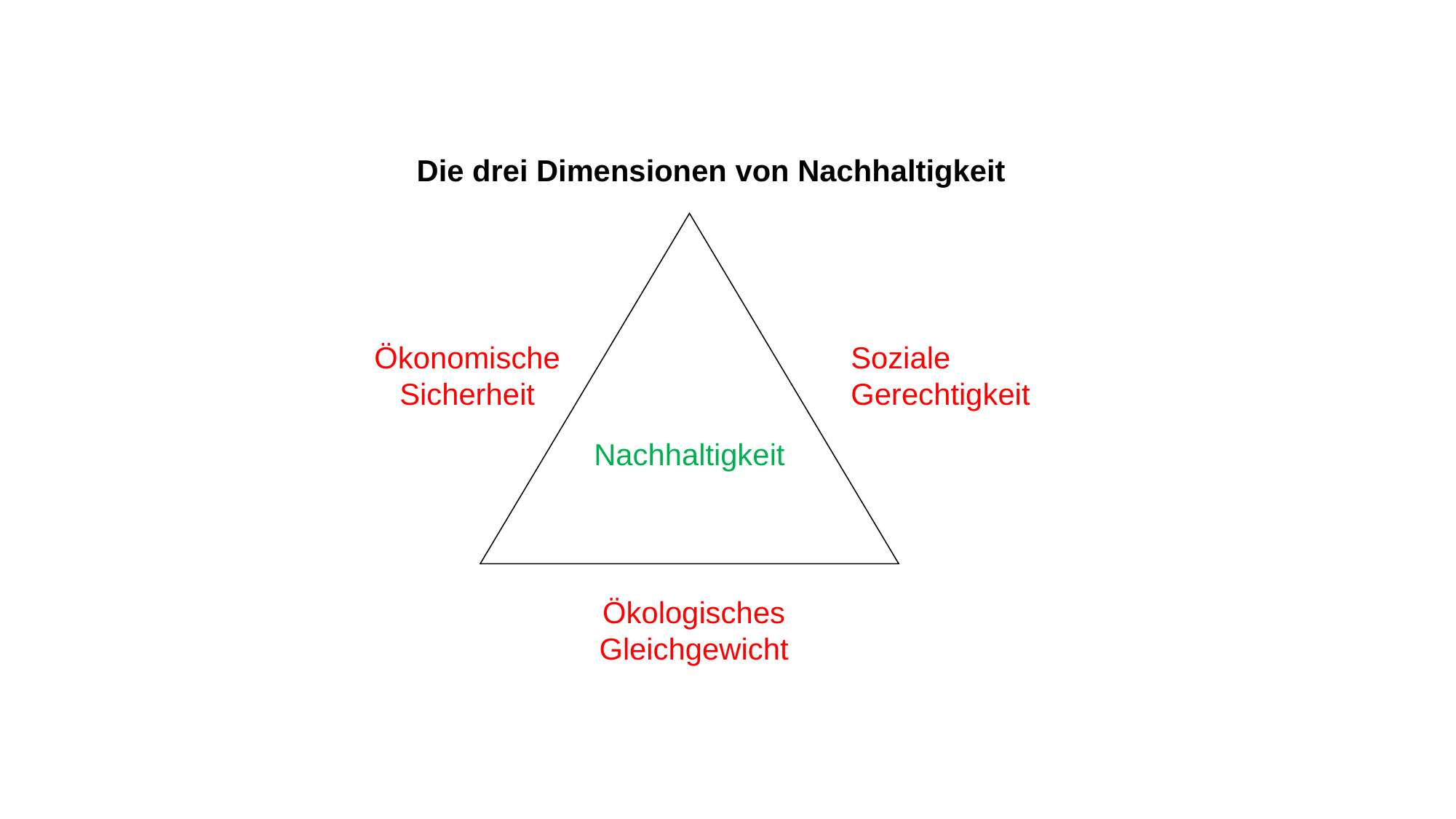

Die drei Dimensionen von Nachhaltigkeit

Ökonomische Sicherheit
Soziale Gerechtigkeit
Nachhaltigkeit
Ökologisches Gleichgewicht